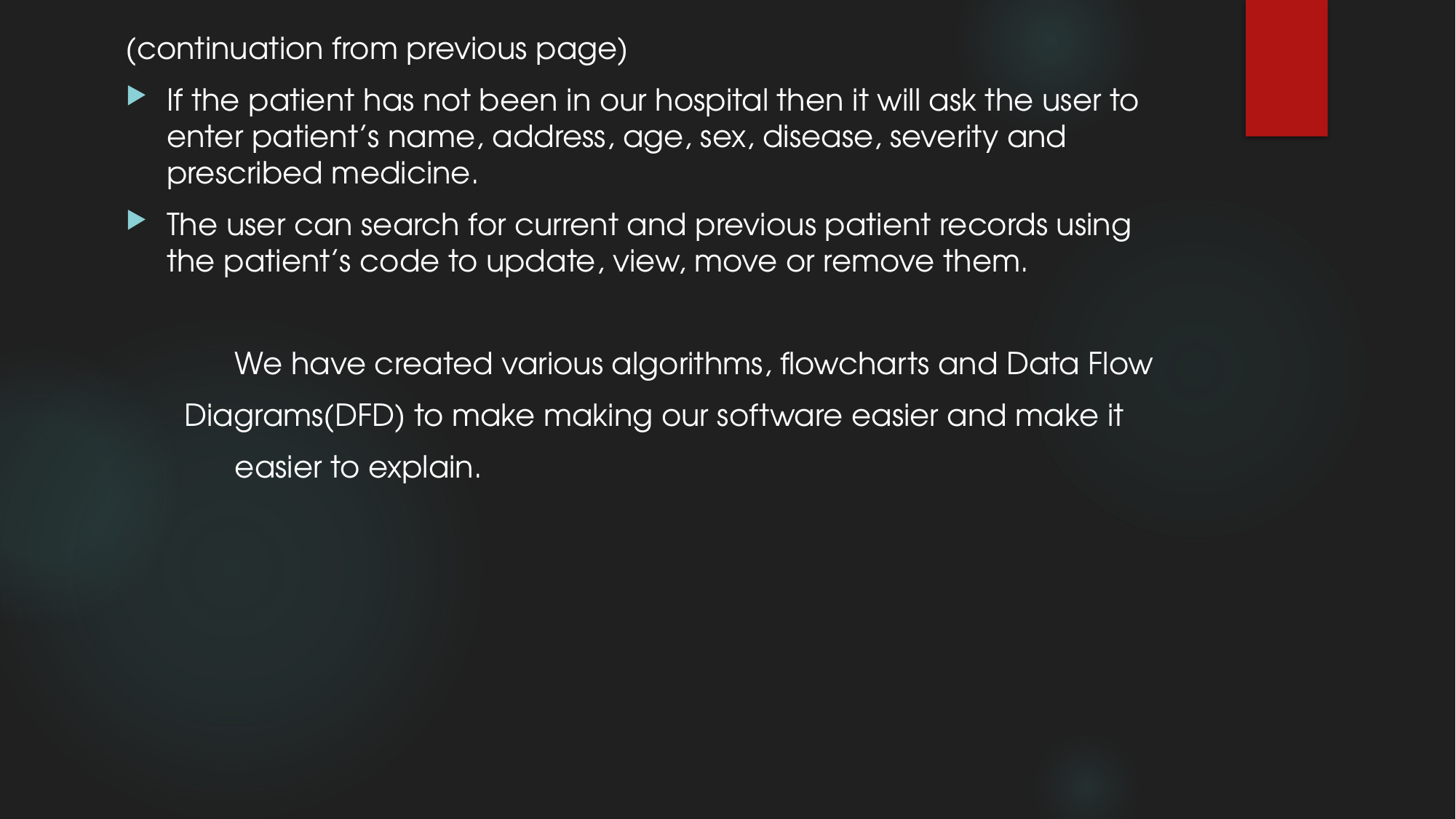

(continuation from previous page)
If the patient has not been in our hospital then it will ask the user to enter patient’s name, address, age, sex, disease, severity and prescribed medicine.
The user can search for current and previous patient records using the patient’s code to update, view, move or remove them.

	We have created various algorithms, flowcharts and Data Flow
       Diagrams(DFD) to make making our software easier and make it
	easier to explain.